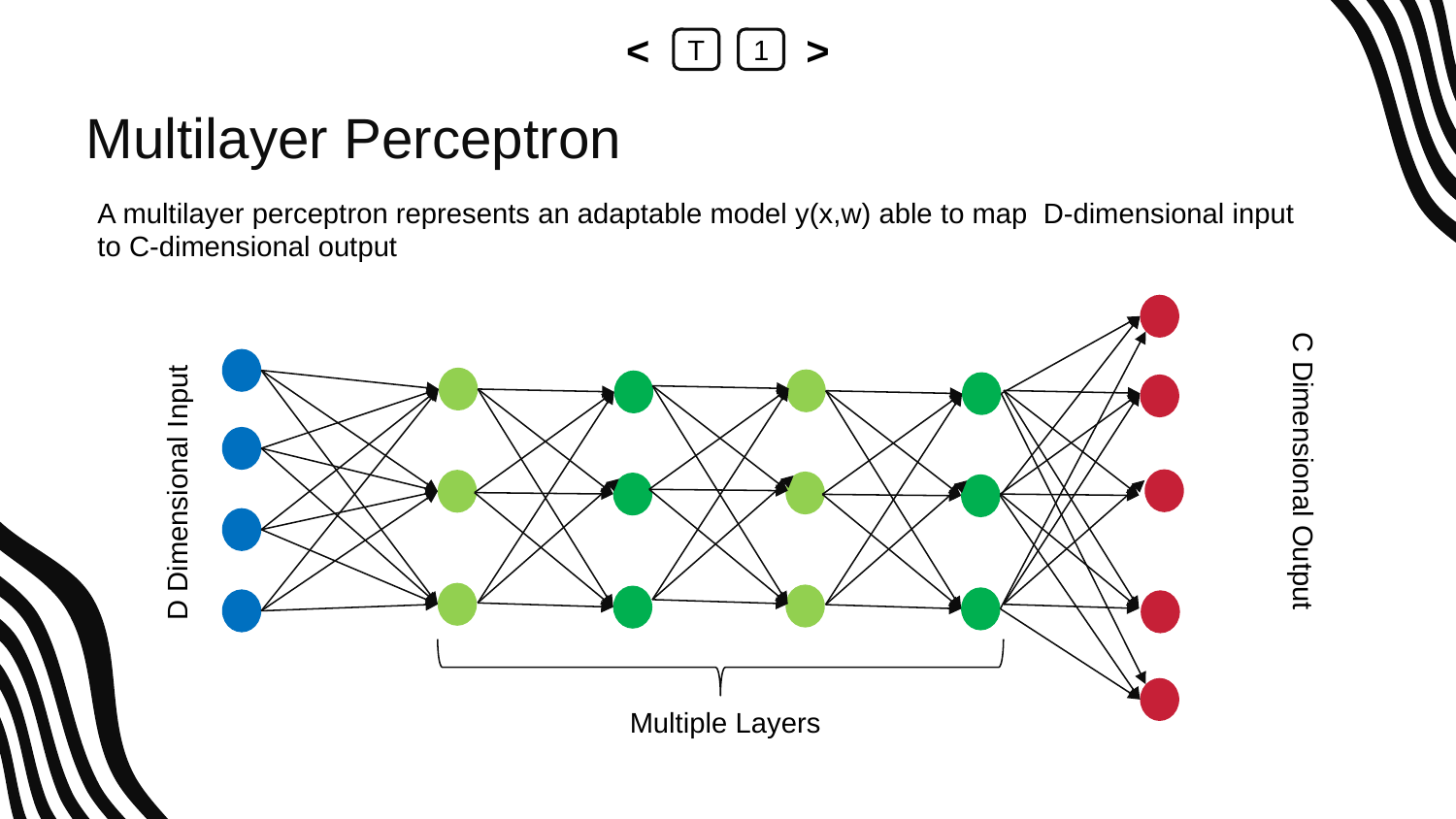

<
T
1
>
# Multilayer Perceptron
A multilayer perceptron represents an adaptable model y(x,w) able to map  D-dimensional input to C-dimensional output

C Dimensional Output
D Dimensional Input

Multiple Layers